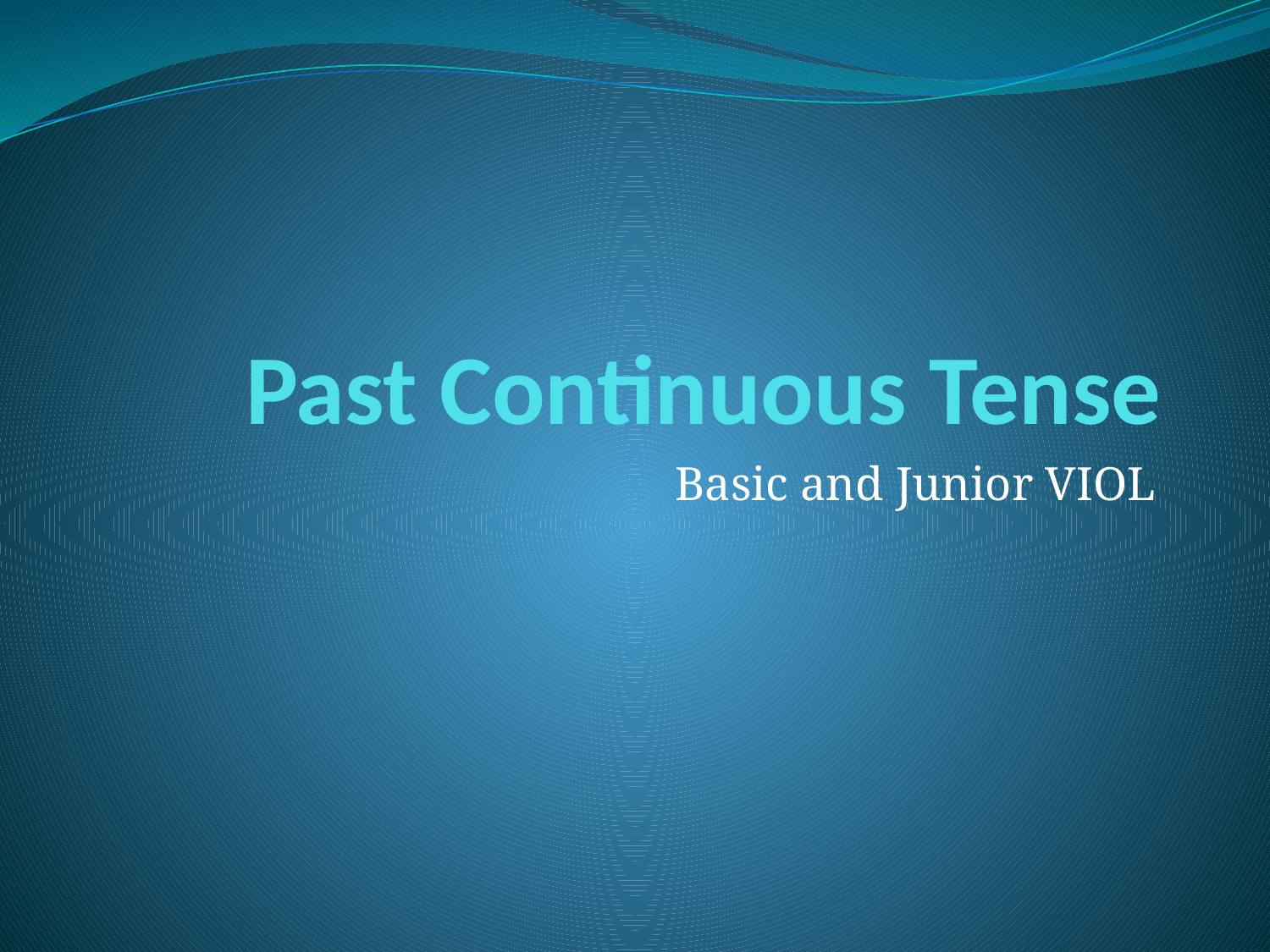

# Past Continuous Tense
Basic and Junior VIOL